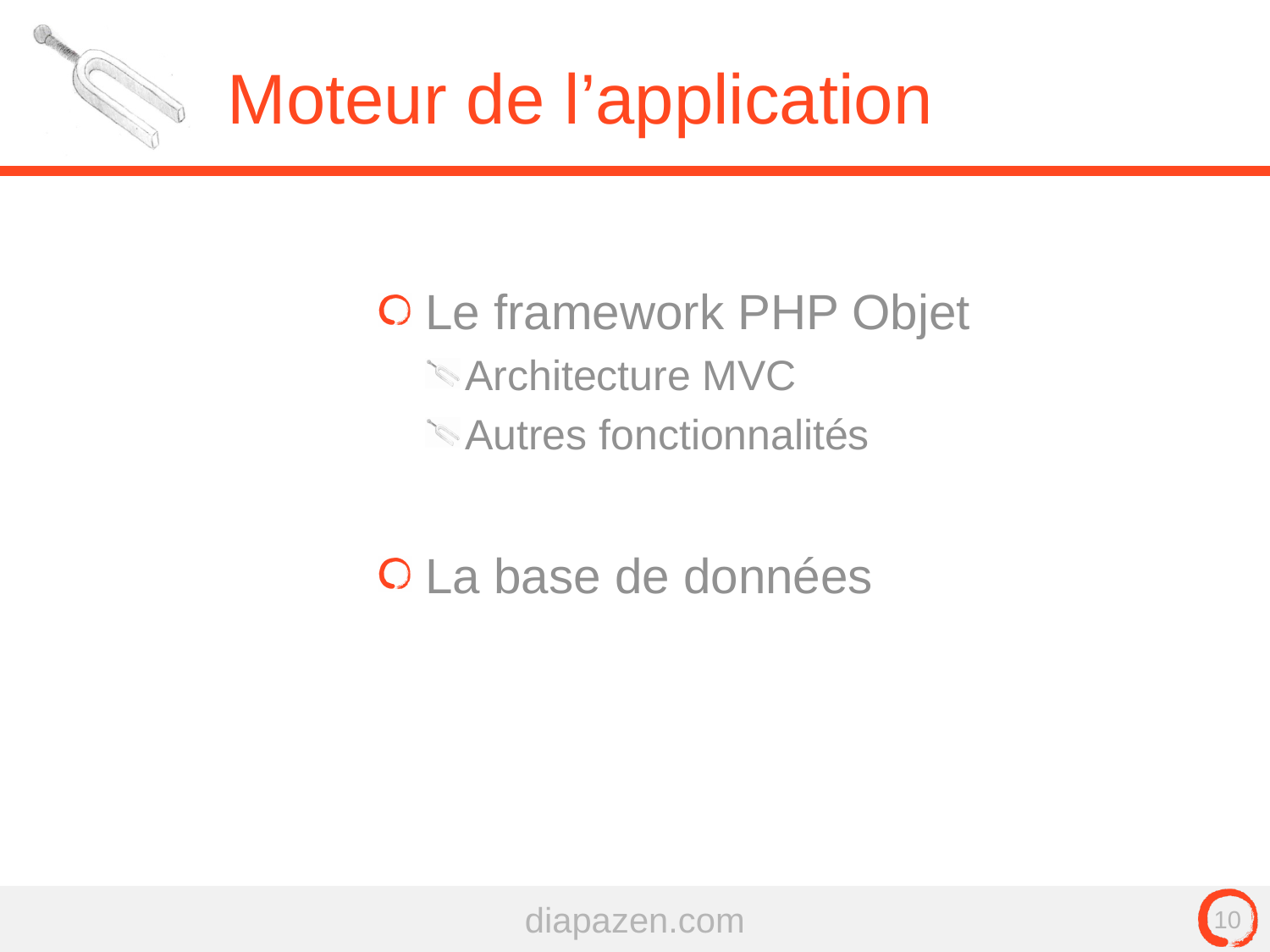

# Moteur de l’application
Le framework PHP Objet
Architecture MVC
Autres fonctionnalités

La base de données

10
diapazen.com